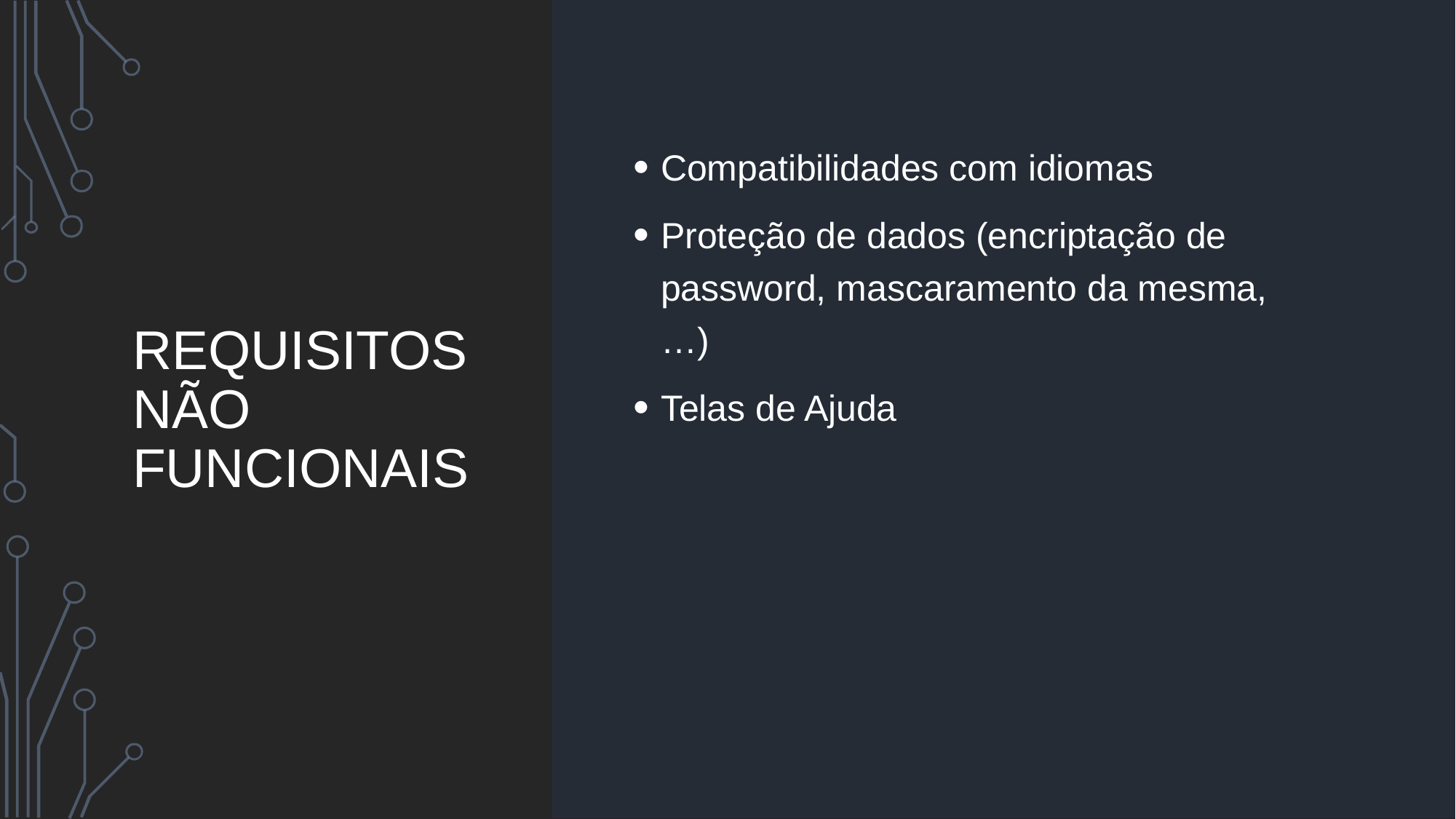

# Requisitos não funcionais
Compatibilidades com idiomas
Proteção de dados (encriptação de password, mascaramento da mesma, …)
Telas de Ajuda